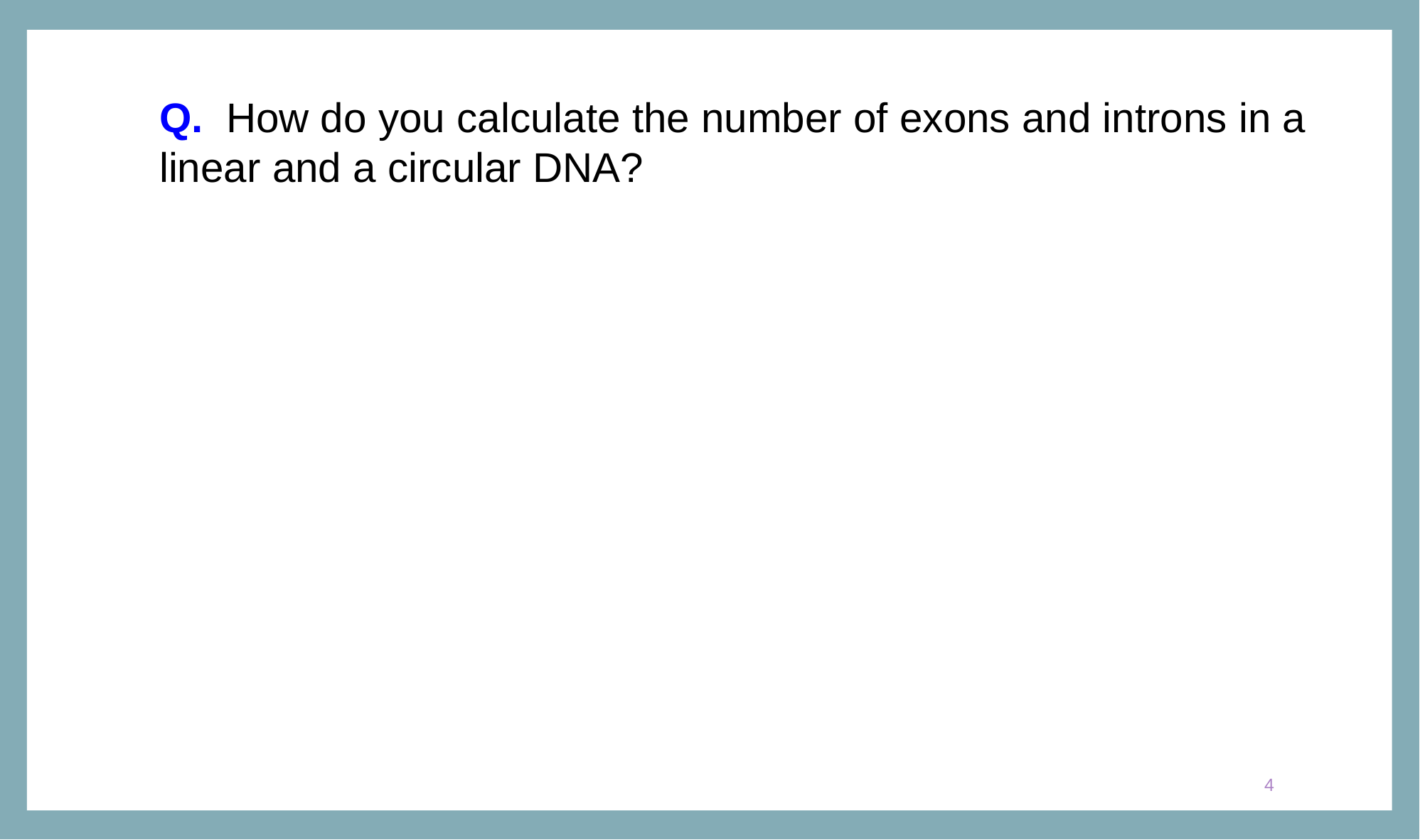

Q.  How do you calculate the number of exons and introns in a linear and a circular DNA?
4